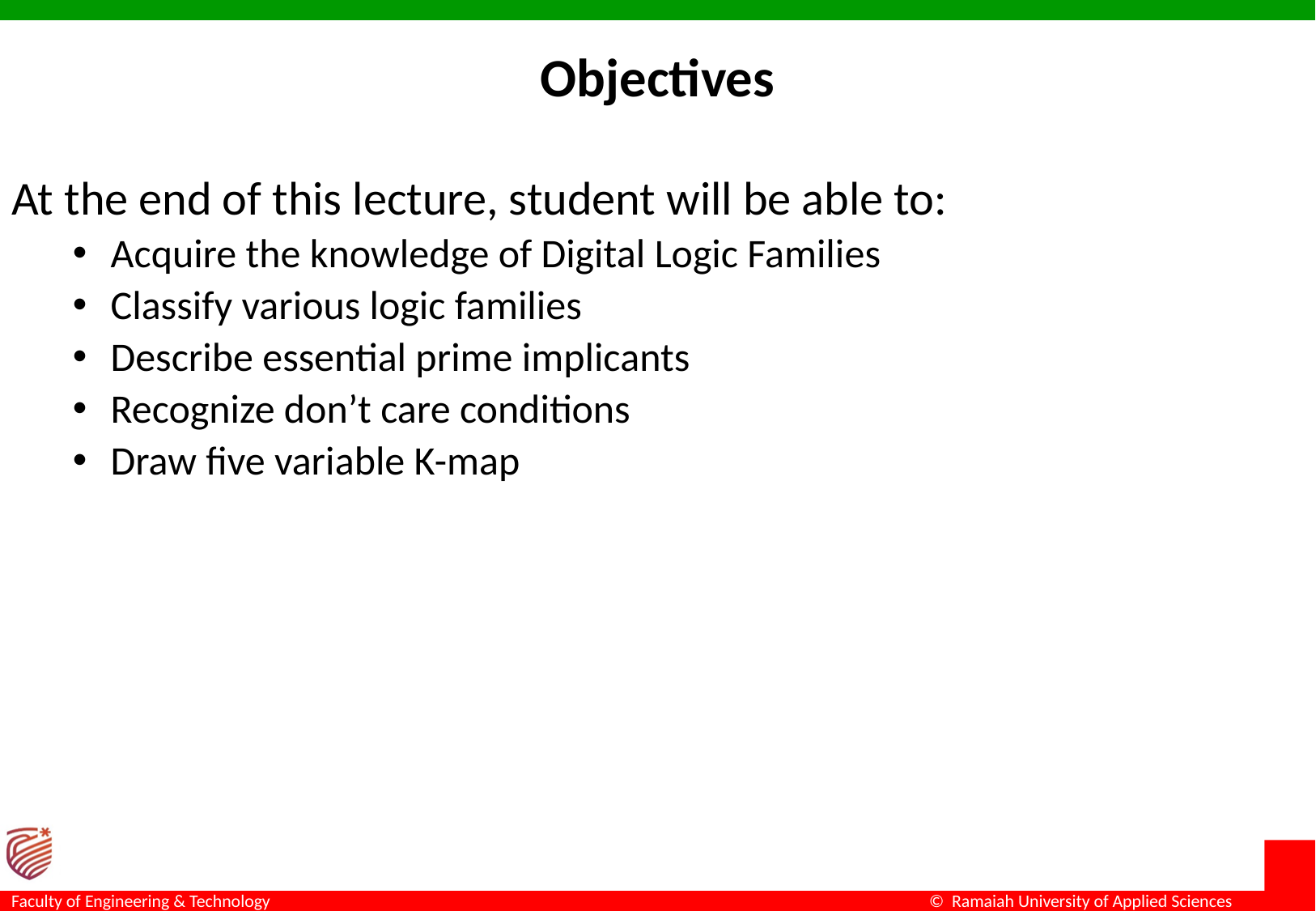

# Objectives
At the end of this lecture, student will be able to:
Acquire the knowledge of Digital Logic Families
Classify various logic families
Describe essential prime implicants
Recognize don’t care conditions
Draw five variable K-map